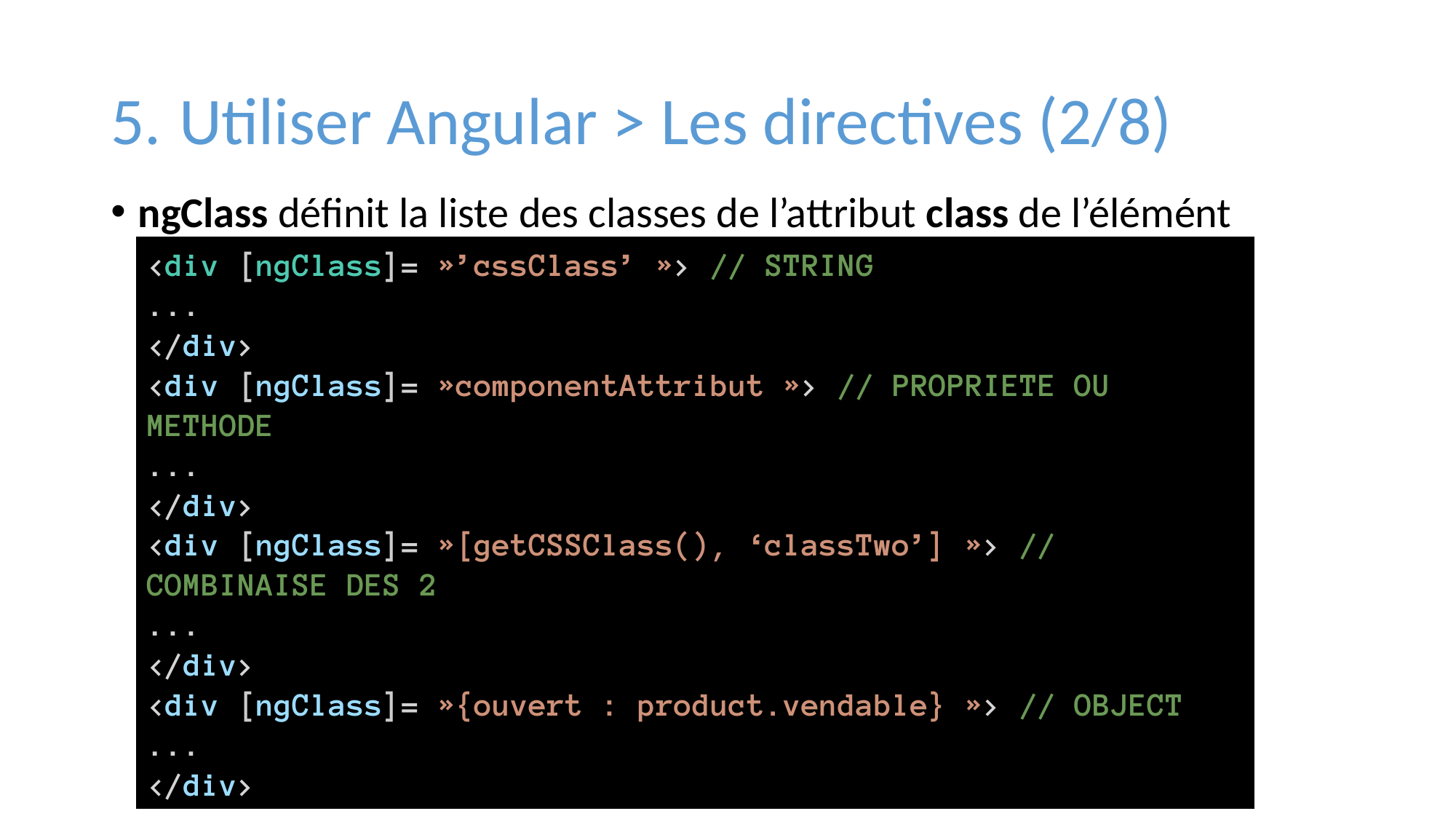

# Utiliser Angular > Les directives (2/8)
ngClass définit la liste des classes de l’attribut class de l’élémént

<div [ngClass]= »’cssClass’ »> // STRING
...
</div>
<div [ngClass]= »componentAttribut »> // PROPRIETE OU METHODE
...
</div>
<div [ngClass]= »[getCSSClass(), ‘classTwo’] »> // COMBINAISE DES 2
...
</div>
<div [ngClass]= »{ouvert : product.vendable} »> // OBJECT
...
</div>
44